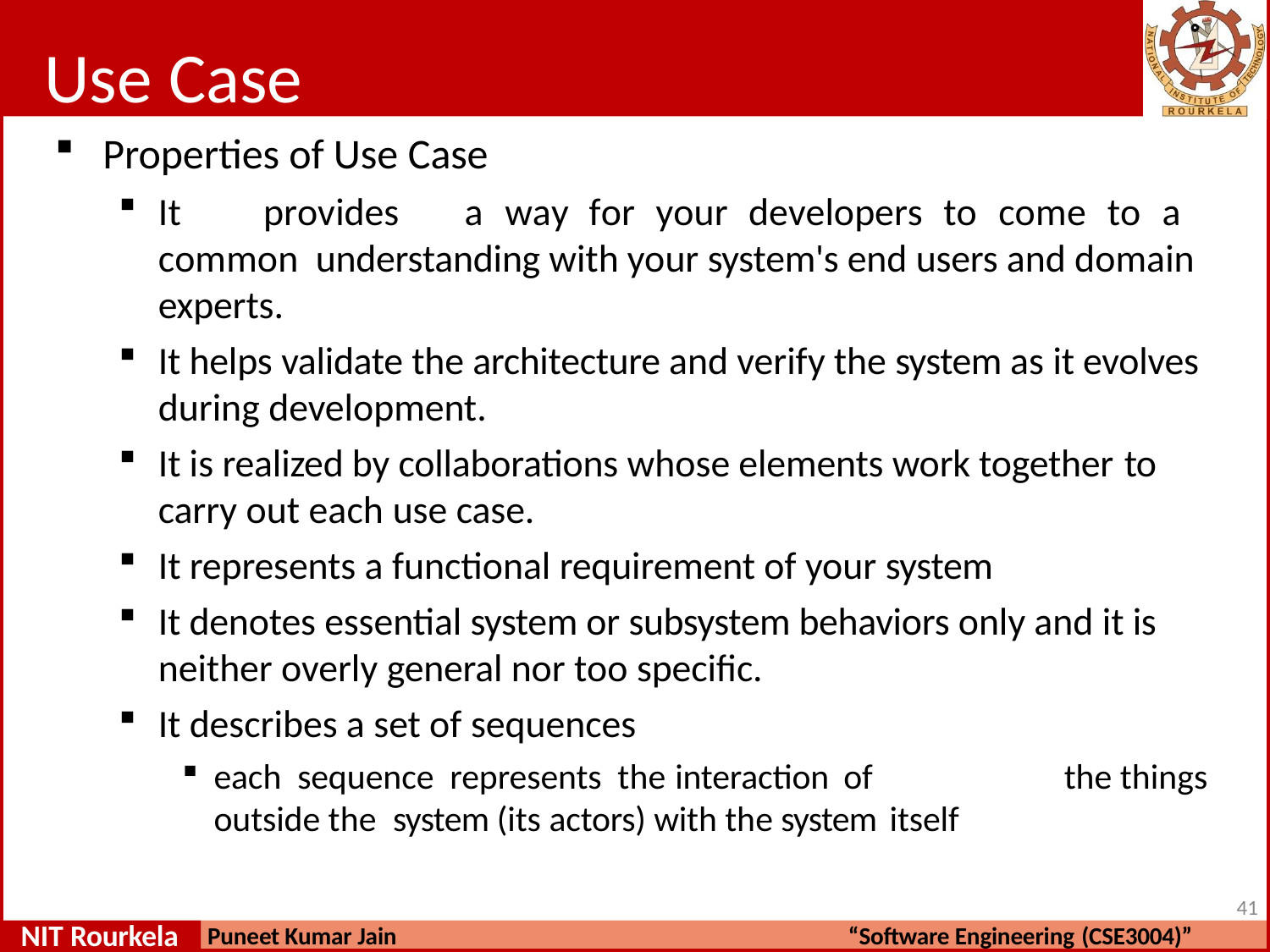

# Use Case
Properties of Use Case
It	provides	a	way	for	your	developers	to	come	to	a	common  understanding with your system's end users and domain experts.
It helps validate the architecture and verify the system as it evolves  during development.
It is realized by collaborations whose elements work together to
carry out each use case.
It represents a functional requirement of your system
It denotes essential system or subsystem behaviors only and it is
neither overly general nor too specific.
It describes a set of sequences
each  sequence  represents  the interaction of	the things outside the  system (its actors) with the system itself
41
NIT Rourkela
Puneet Kumar Jain
“Software Engineering (CSE3004)”